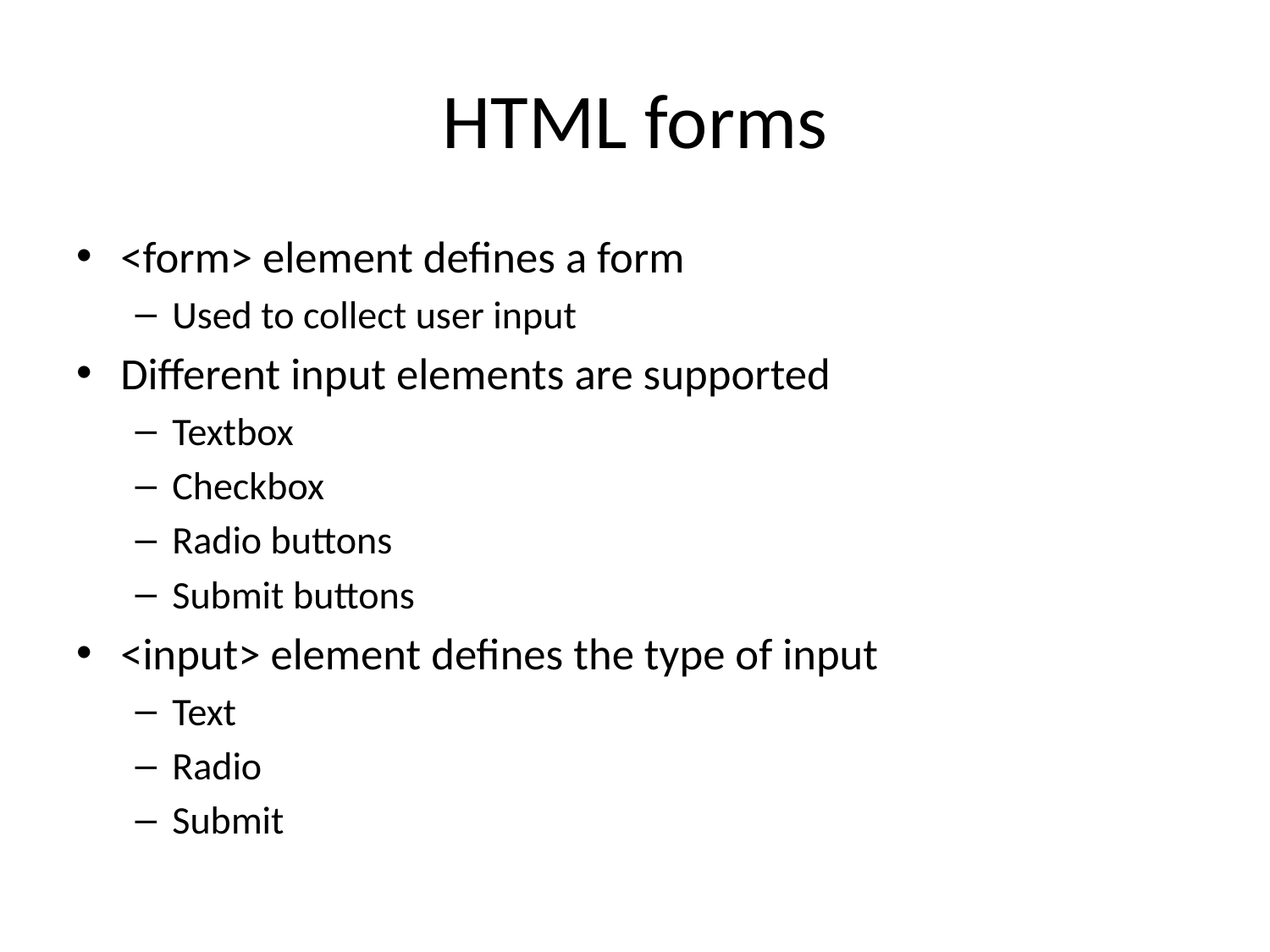

# HTML forms
<form> element defines a form
Used to collect user input
Different input elements are supported
Textbox
Checkbox
Radio buttons
Submit buttons
<input> element defines the type of input
Text
Radio
Submit